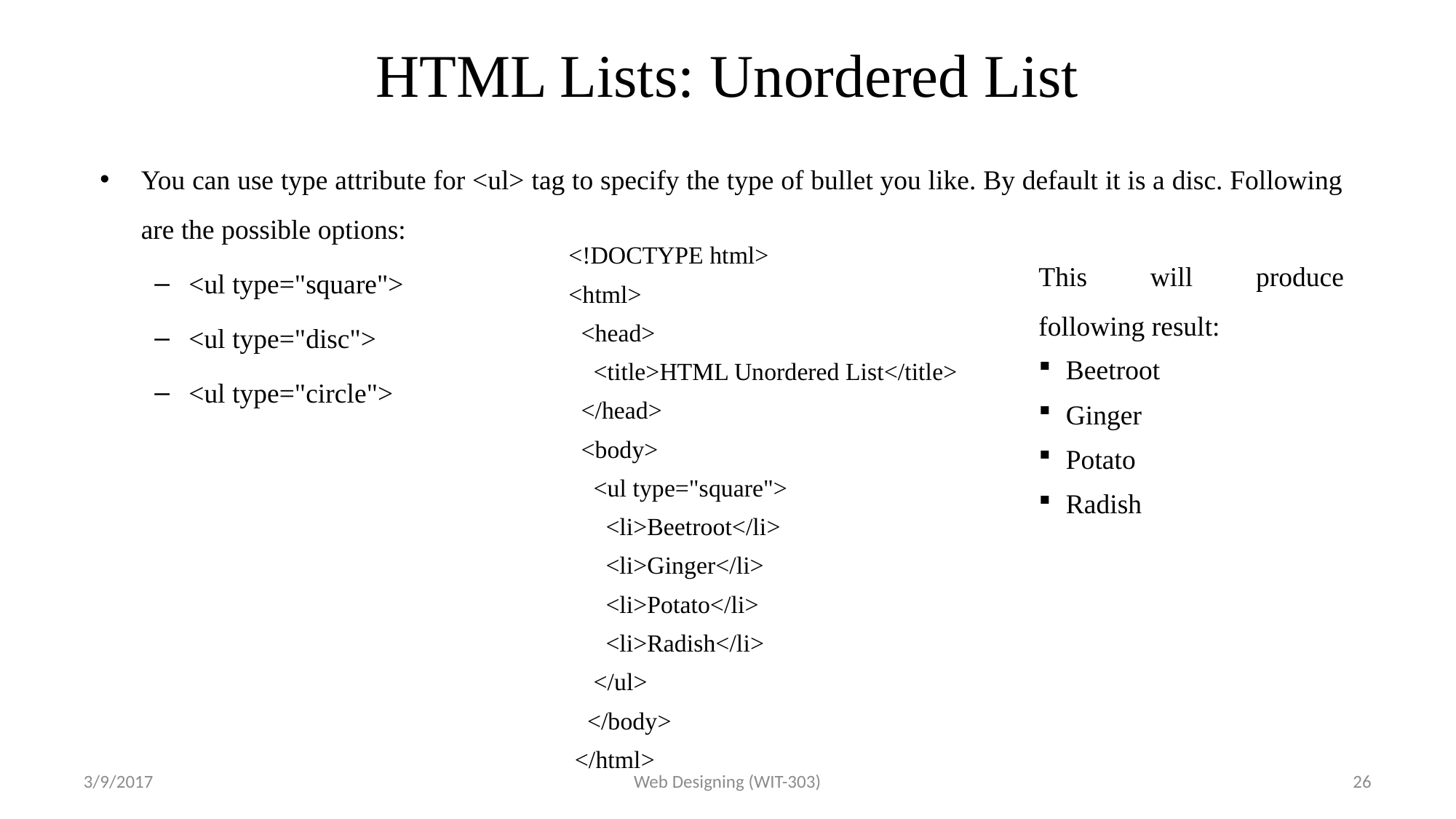

# HTML Lists: Unordered List
You can use type attribute for <ul> tag to specify the type of bullet you like. By default it is a disc. Following are the possible options:
<ul type="square">
<ul type="disc">
<ul type="circle">

<!DOCTYPE html>
<html>
  <head>
    <title>HTML Unordered List</title>
  </head>
  <body>
    <ul type="square">
      <li>Beetroot</li>
      <li>Ginger</li>
      <li>Potato</li>
      <li>Radish</li>
    </ul>
   </body>
 </html>
This will produce following result:
Beetroot
Ginger
Potato
Radish
3/9/2017
Web Designing (WIT-303)
26